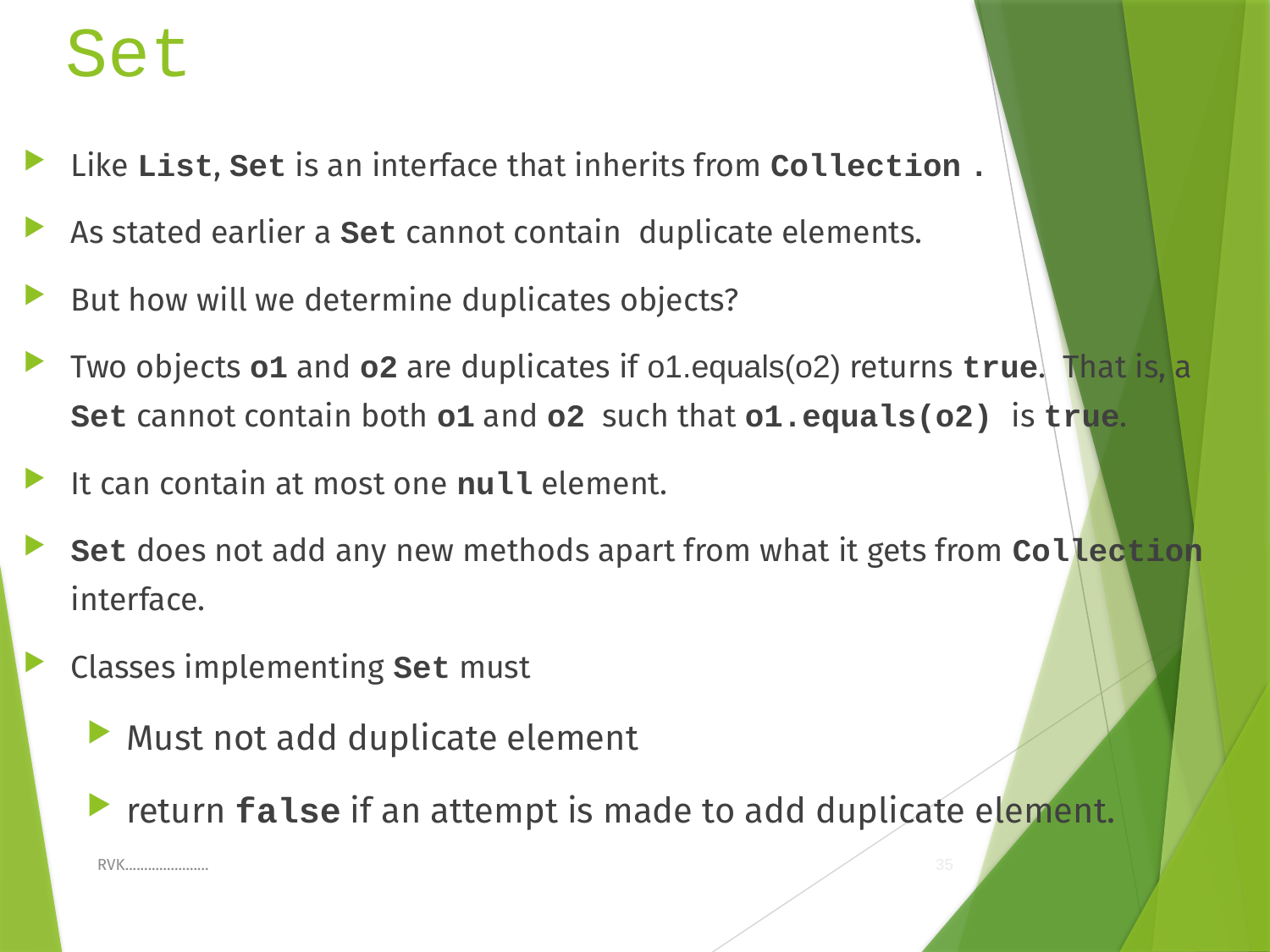

# Set
Like List, Set is an interface that inherits from Collection .
As stated earlier a Set cannot contain  duplicate elements.
But how will we determine duplicates objects?
Two objects o1 and o2 are duplicates if o1.equals(o2) returns true.  That is, a Set cannot contain both o1 and o2  such that o1.equals(o2) is true.
It can contain at most one null element.
Set does not add any new methods apart from what it gets from Collection interface.
Classes implementing Set must
Must not add duplicate element
return false if an attempt is made to add duplicate element.
RVK......................
35